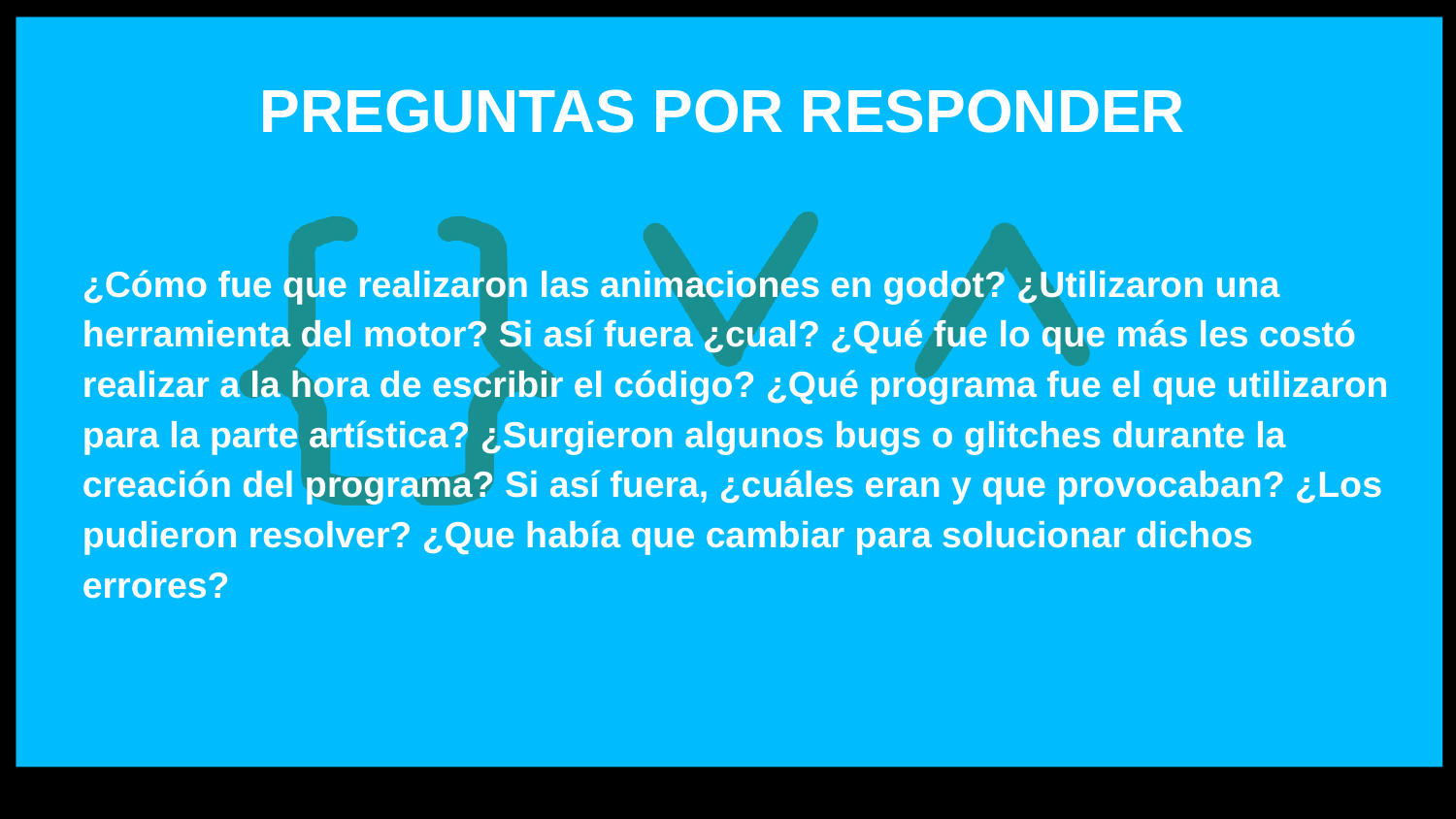

# PREGUNTAS POR RESPONDER
¿Cómo fue que realizaron las animaciones en godot? ¿Utilizaron una herramienta del motor? Si así fuera ¿cual? ¿Qué fue lo que más les costó realizar a la hora de escribir el código? ¿Qué programa fue el que utilizaron para la parte artística? ¿Surgieron algunos bugs o glitches durante la creación del programa? Si así fuera, ¿cuáles eran y que provocaban? ¿Los pudieron resolver? ¿Que había que cambiar para solucionar dichos errores?